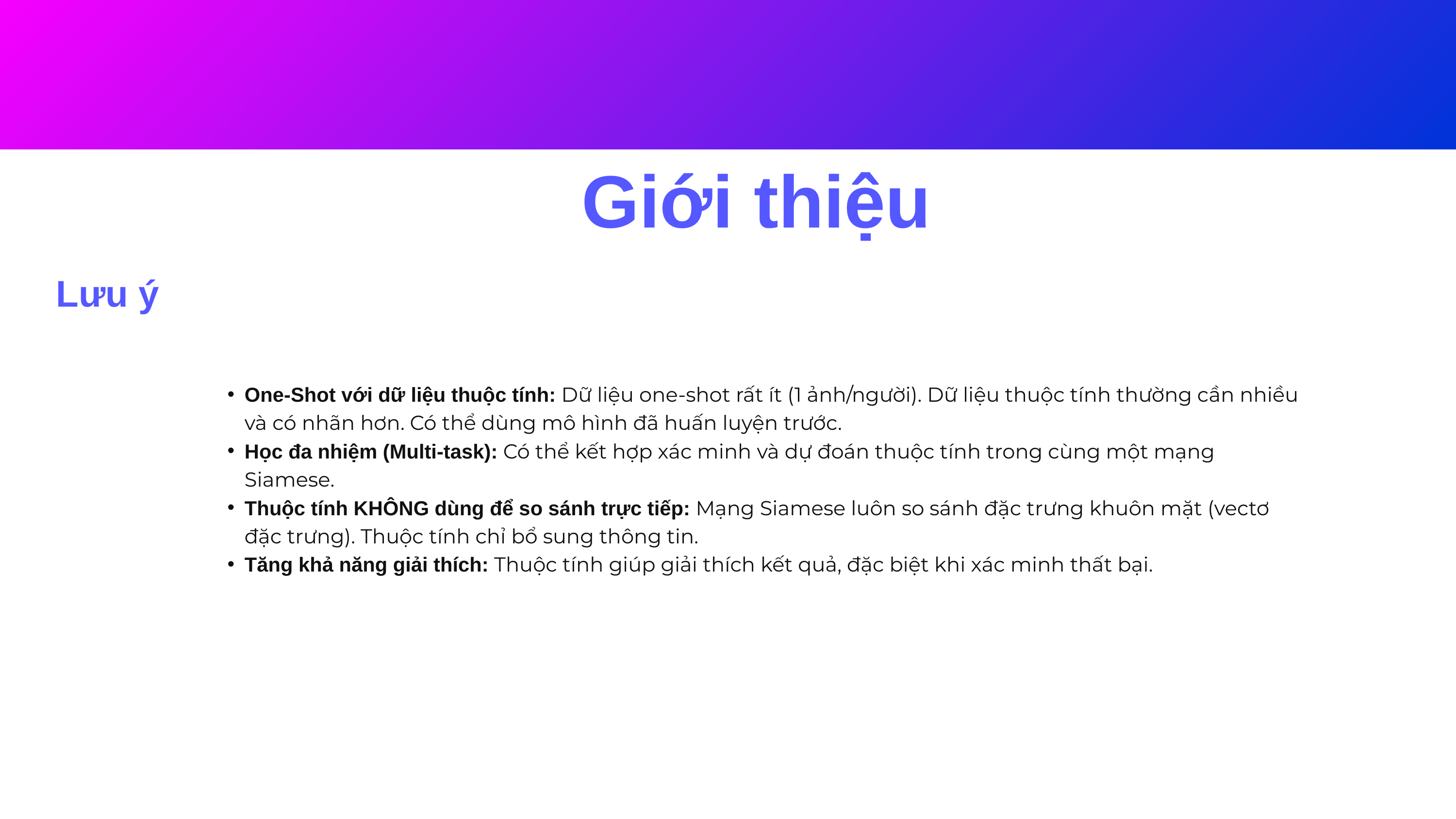

Giới thiệu
Lưu ý
One-Shot với dữ liệu thuộc tính: Dữ liệu one-shot rất ít (1 ảnh/người). Dữ liệu thuộc tính thường cần nhiều và có nhãn hơn. Có thể dùng mô hình đã huấn luyện trước.
Học đa nhiệm (Multi-task): Có thể kết hợp xác minh và dự đoán thuộc tính trong cùng một mạng Siamese.
Thuộc tính KHÔNG dùng để so sánh trực tiếp: Mạng Siamese luôn so sánh đặc trưng khuôn mặt (vectơ đặc trưng). Thuộc tính chỉ bổ sung thông tin.
Tăng khả năng giải thích: Thuộc tính giúp giải thích kết quả, đặc biệt khi xác minh thất bại.